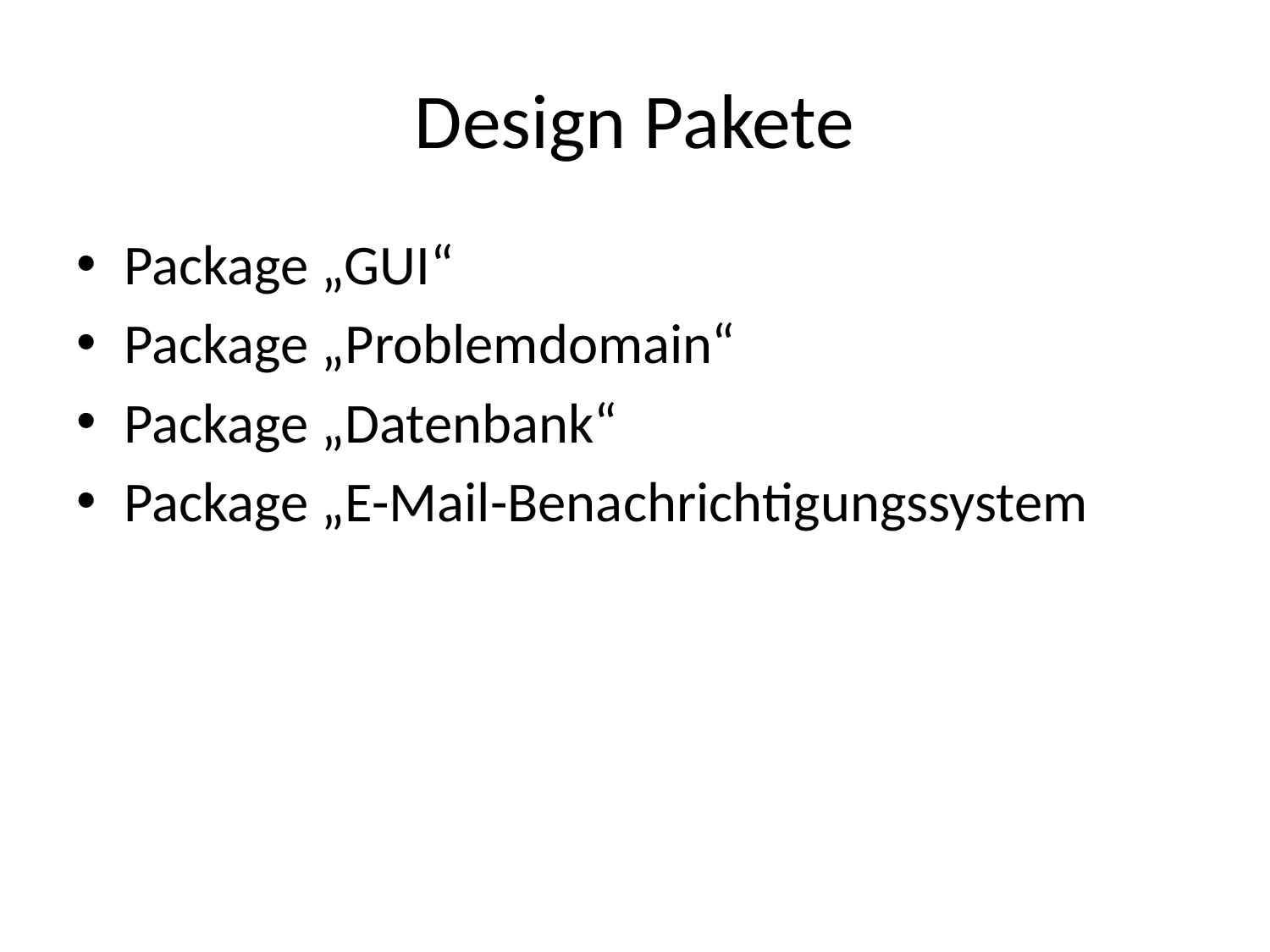

# Design Pakete
Package „GUI“
Package „Problemdomain“
Package „Datenbank“
Package „E-Mail-Benachrichtigungssystem